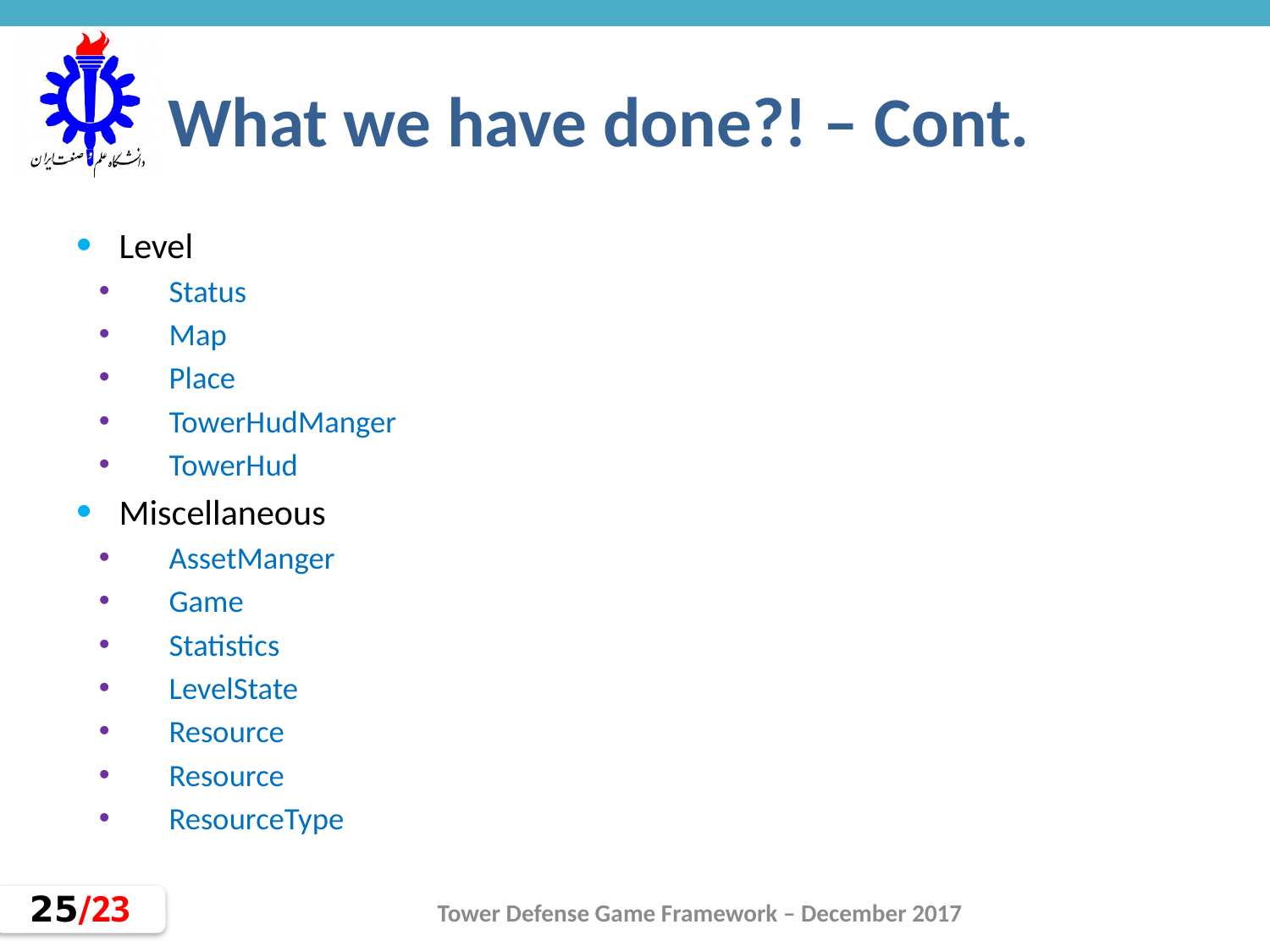

What we have done?! – Cont.
Level
Status
Map
Place
TowerHudManger
TowerHud
Miscellaneous
AssetManger
Game
Statistics
LevelState
Resource
Resource
ResourceType

Tower Defense Game Framework – December 2017